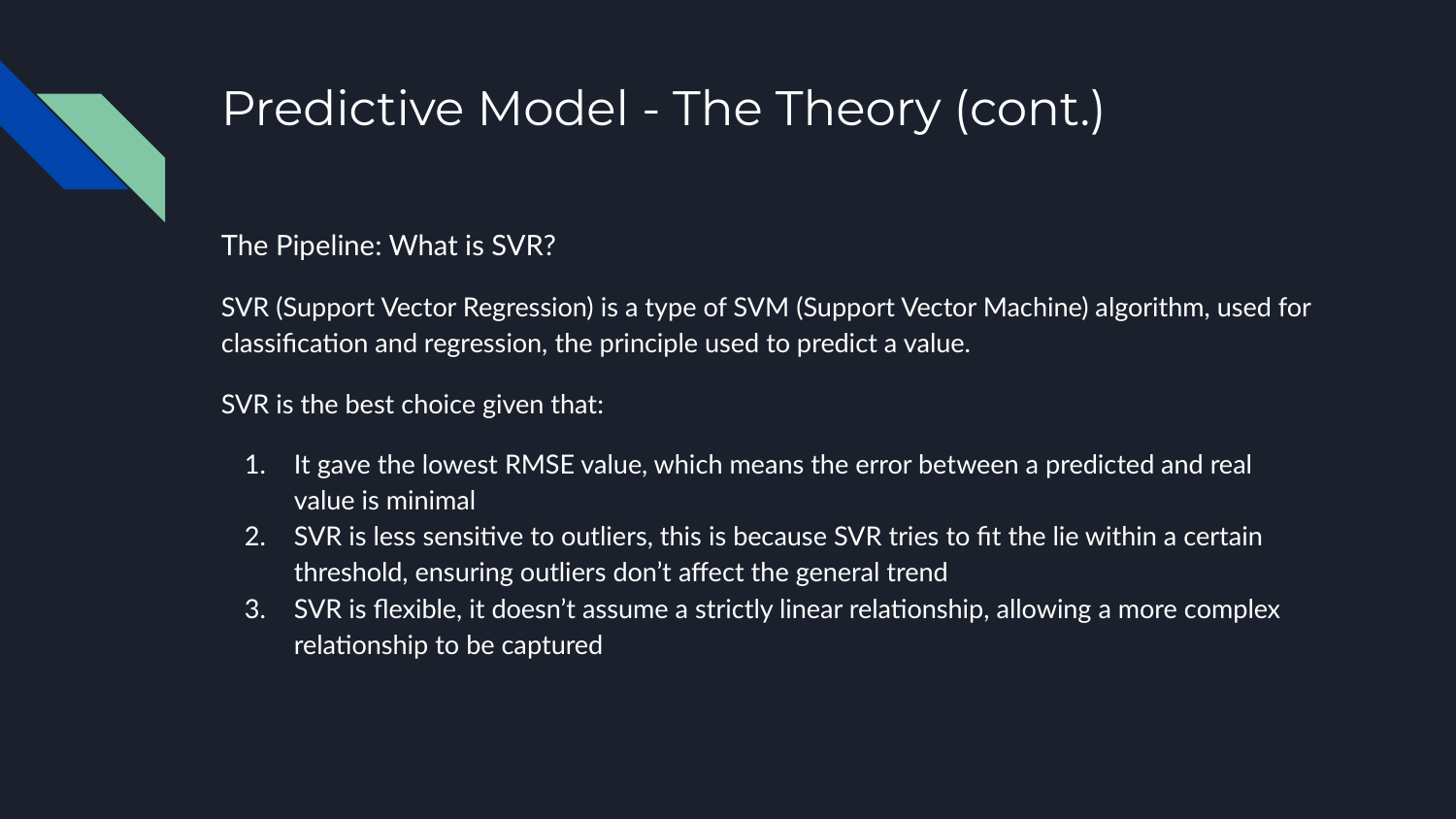

# Predictive Model - The Theory (cont.)
The Pipeline: What is SVR?
SVR (Support Vector Regression) is a type of SVM (Support Vector Machine) algorithm, used for classification and regression, the principle used to predict a value.
SVR is the best choice given that:
It gave the lowest RMSE value, which means the error between a predicted and real value is minimal
SVR is less sensitive to outliers, this is because SVR tries to fit the lie within a certain threshold, ensuring outliers don’t affect the general trend
SVR is flexible, it doesn’t assume a strictly linear relationship, allowing a more complex relationship to be captured